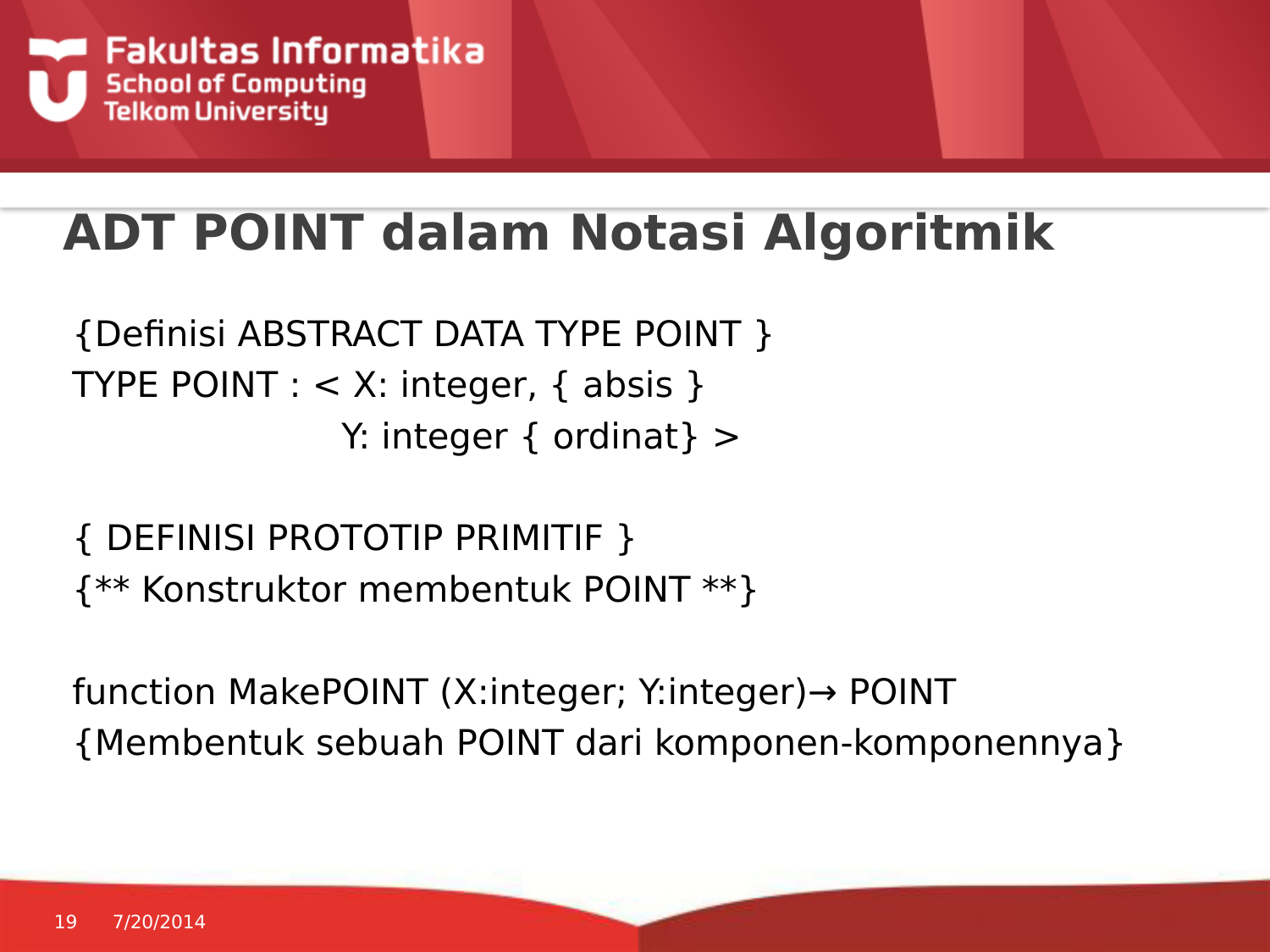

# ADT POINT dalam Notasi Algoritmik
{Definisi ABSTRACT DATA TYPE POINT }
TYPE POINT : < X: integer, { absis }
                        Y: integer { ordinat} >

{ DEFINISI PROTOTIP PRIMITIF }
{** Konstruktor membentuk POINT **}

function MakePOINT (X:integer; Y:integer)→ POINT
{Membentuk sebuah POINT dari komponen-komponennya}

19
7/20/2014